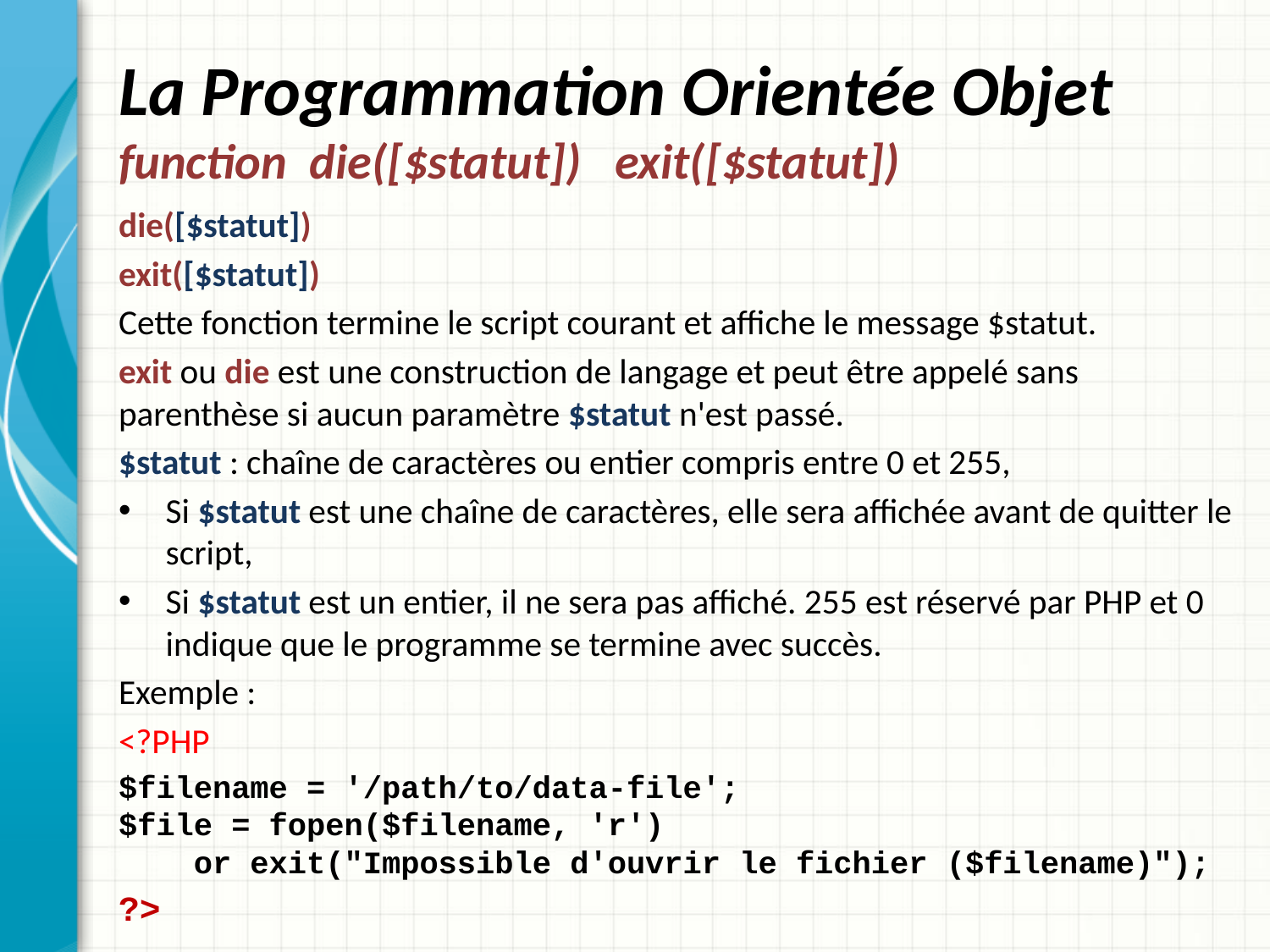

# La Programmation Orientée Objet function  die([$statut])   exit([$statut])
die([$statut])
exit([$statut])
Cette fonction termine le script courant et affiche le message $statut.
exit ou die est une construction de langage et peut être appelé sans parenthèse si aucun paramètre $statut n'est passé.
$statut : chaîne de caractères ou entier compris entre 0 et 255,
Si $statut est une chaîne de caractères, elle sera affichée avant de quitter le script,
Si $statut est un entier, il ne sera pas affiché. 255 est réservé par PHP et 0 indique que le programme se termine avec succès.
Exemple :
<?PHP
$filename = '/path/to/data-file';
$file = fopen($filename, 'r')
    or exit("Impossible d'ouvrir le fichier ($filename)");
?>